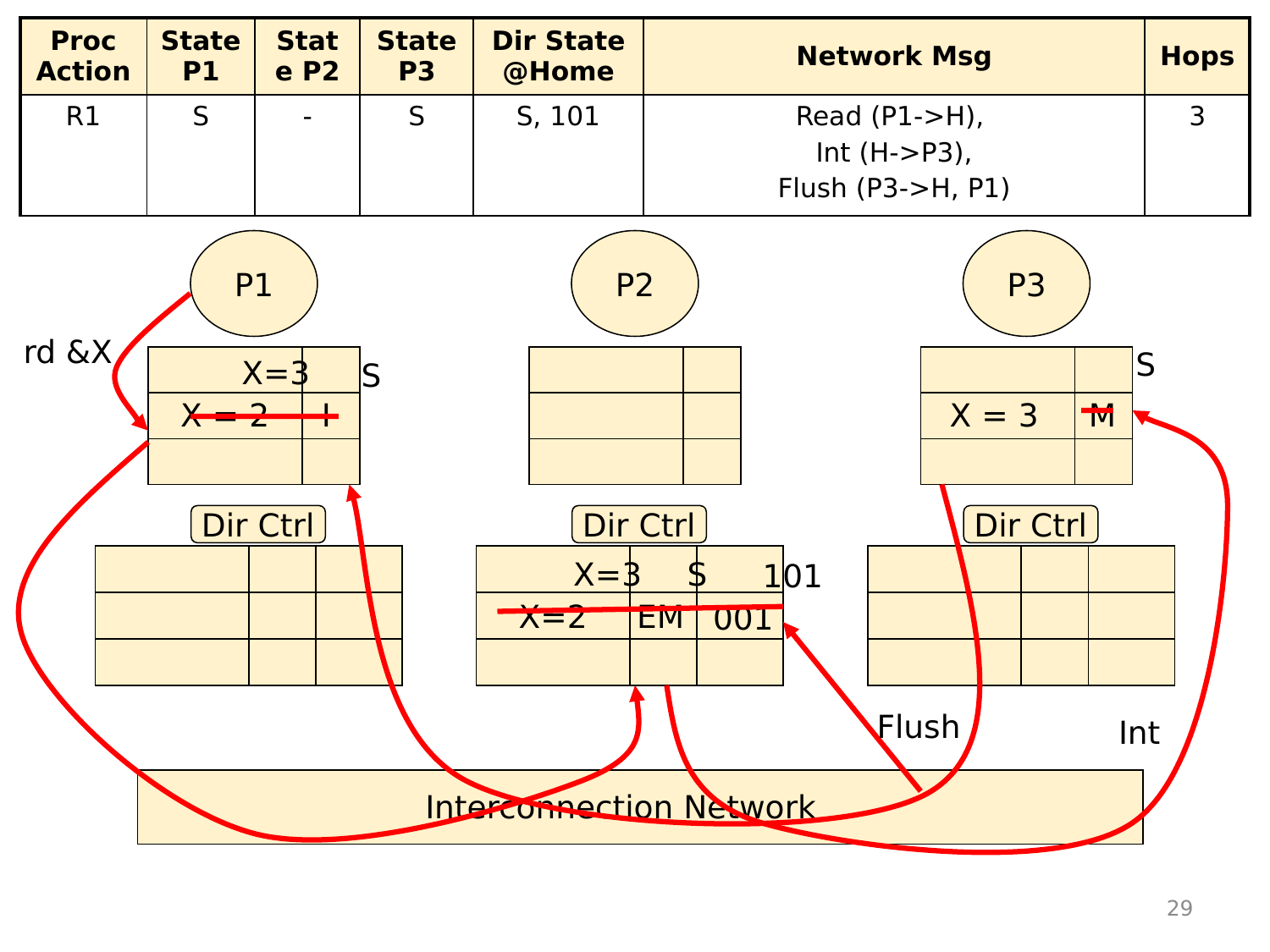

| Proc Action | State P1 | State P2 | State P3 | Dir State @Home | Network Msg | Hops |
| --- | --- | --- | --- | --- | --- | --- |
| R1 | S | - | S | S, 101 | Read (P1->H), Int (H->P3), Flush (P3->H, P1) | 3 |
P1
P2
P3

rd &X
     S

X=3

    S
X = 2
I
X = 3
M

Dir Ctrl

Dir Ctrl

X=2

Dir Ctrl

X=3
S
101
EM
001

Flush

Int

Interconnection Network
29